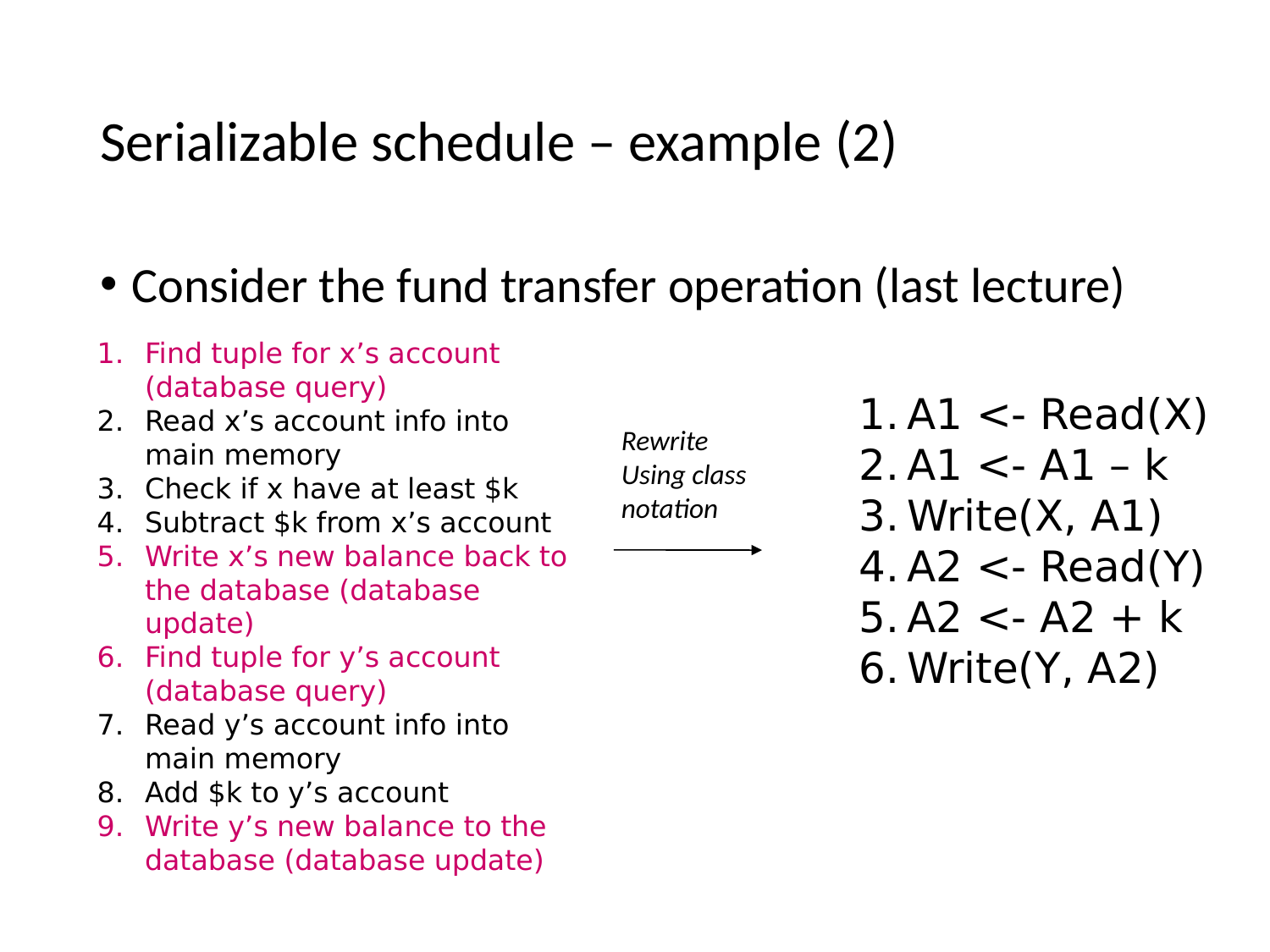

# Serializable schedule – example (2)
Consider the fund transfer operation (last lecture)

Find tuple for x’s account (database query)
Read x’s account info into main memory
Check if x have at least $k
Subtract $k from x’s account
Write x’s new balance back to the database (database update)
Find tuple for y’s account (database query)
Read y’s account info into main memory
Add $k to y’s account
Write y’s new balance to the database (database update)

A1 <- Read(X)
A1 <- A1 – k
Write(X, A1)
A2 <- Read(Y)
A2 <- A2 + k
Write(Y, A2)

Rewrite
Using class
notation